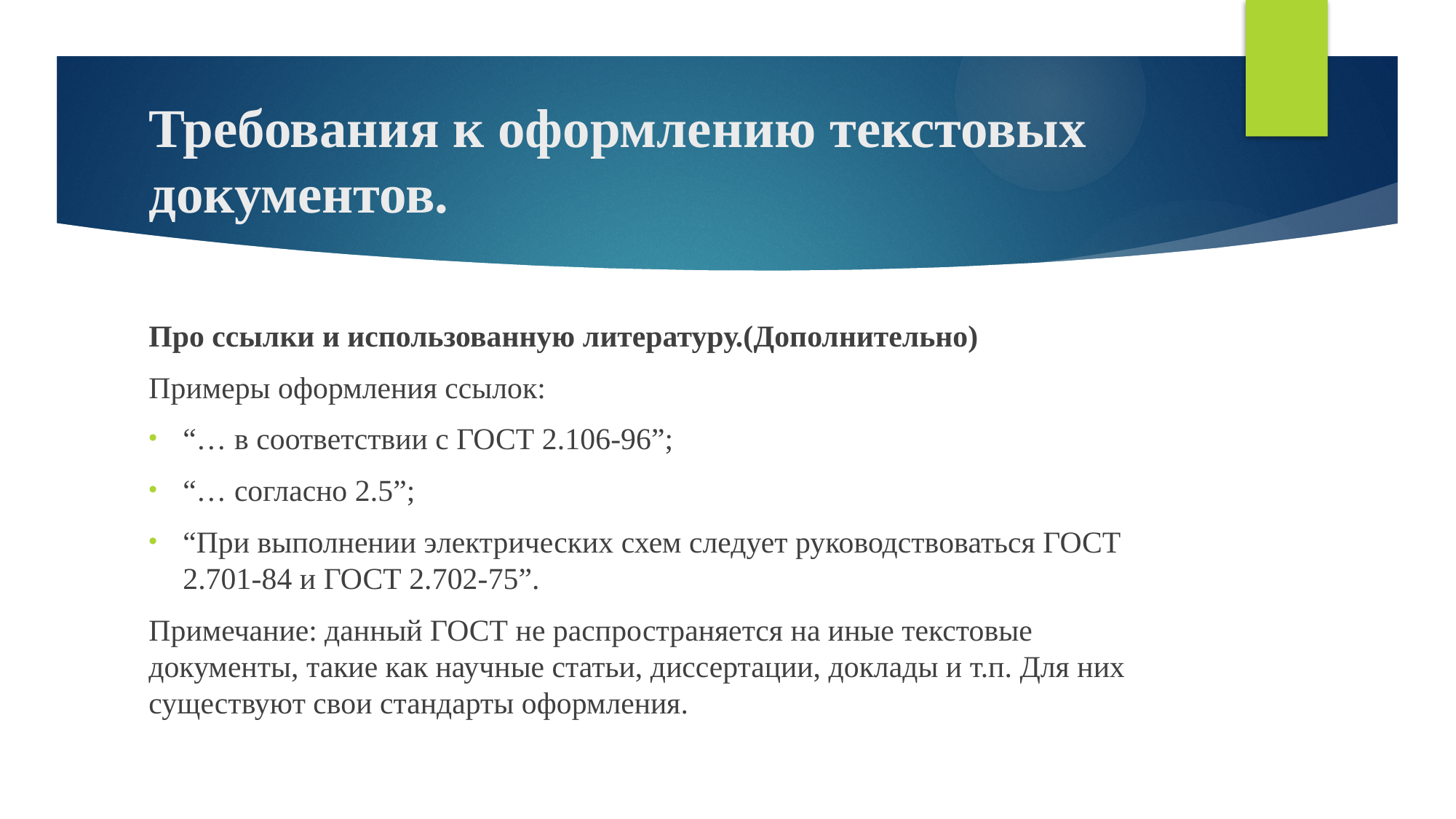

# Требования к оформлению текстовых документов.
Про ссылки и использованную литературу.(Дополнительно)
Примеры оформления ссылок:
“… в соответствии с ГОСТ 2.106-96”;
“… согласно 2.5”;
“При выполнении электрических схем следует руководствоваться ГОСТ 2.701-84 и ГОСТ 2.702-75”.
Примечание: данный ГОСТ не распространяется на иные текстовые документы, такие как научные статьи, диссертации, доклады и т.п. Для них существуют свои стандарты оформления.